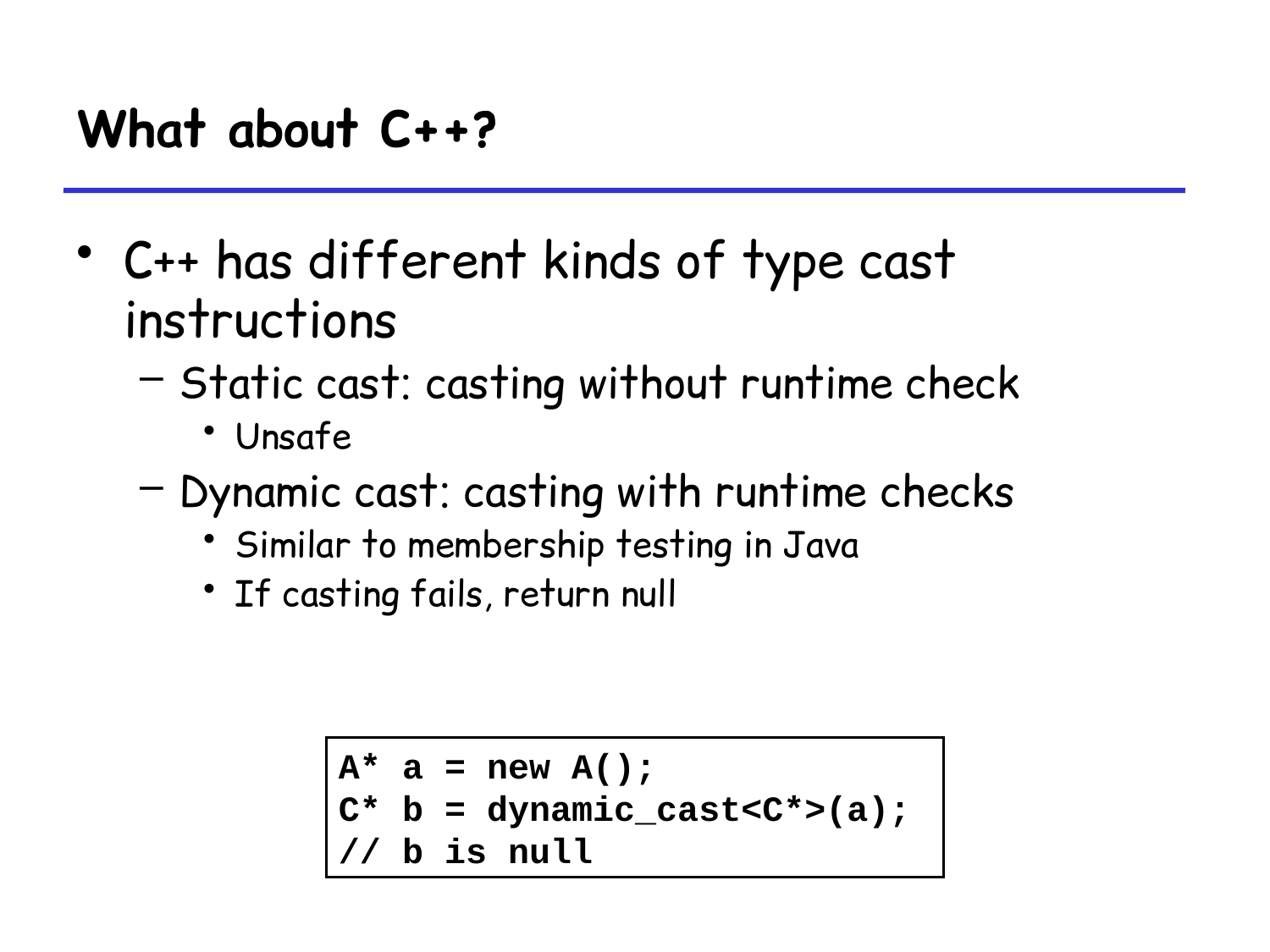

# What about C++?
C++ has different kinds of type cast instructions
Static cast: casting without runtime check
Unsafe
Dynamic cast: casting with runtime checks
Similar to membership testing in Java
If casting fails, return null

A* a = new A();
C* b = dynamic_cast<C*>(a);
// b is null
62